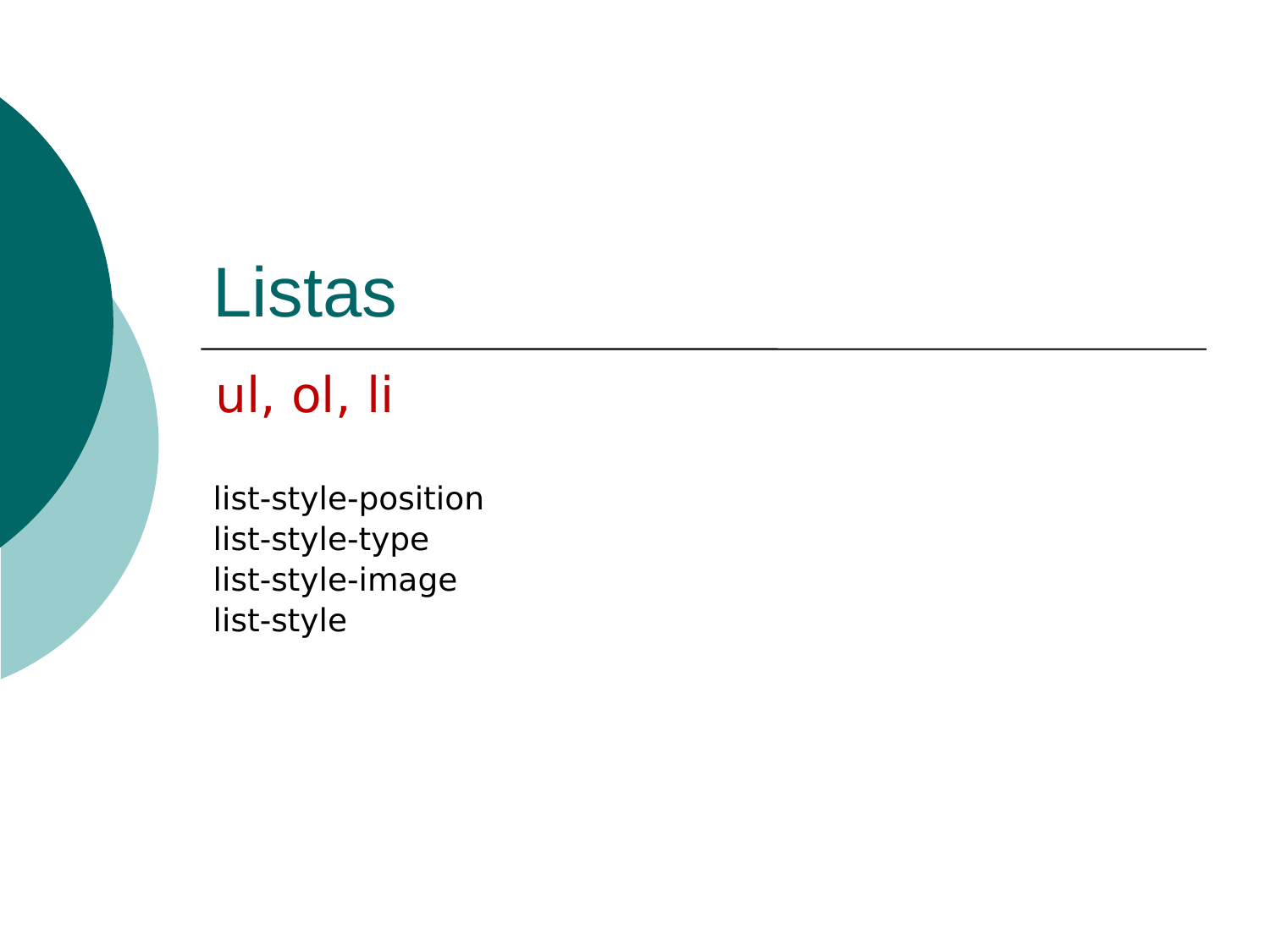

# Listas
ul, ol, li
list-style-position
list-style-type
list-style-image
list-style